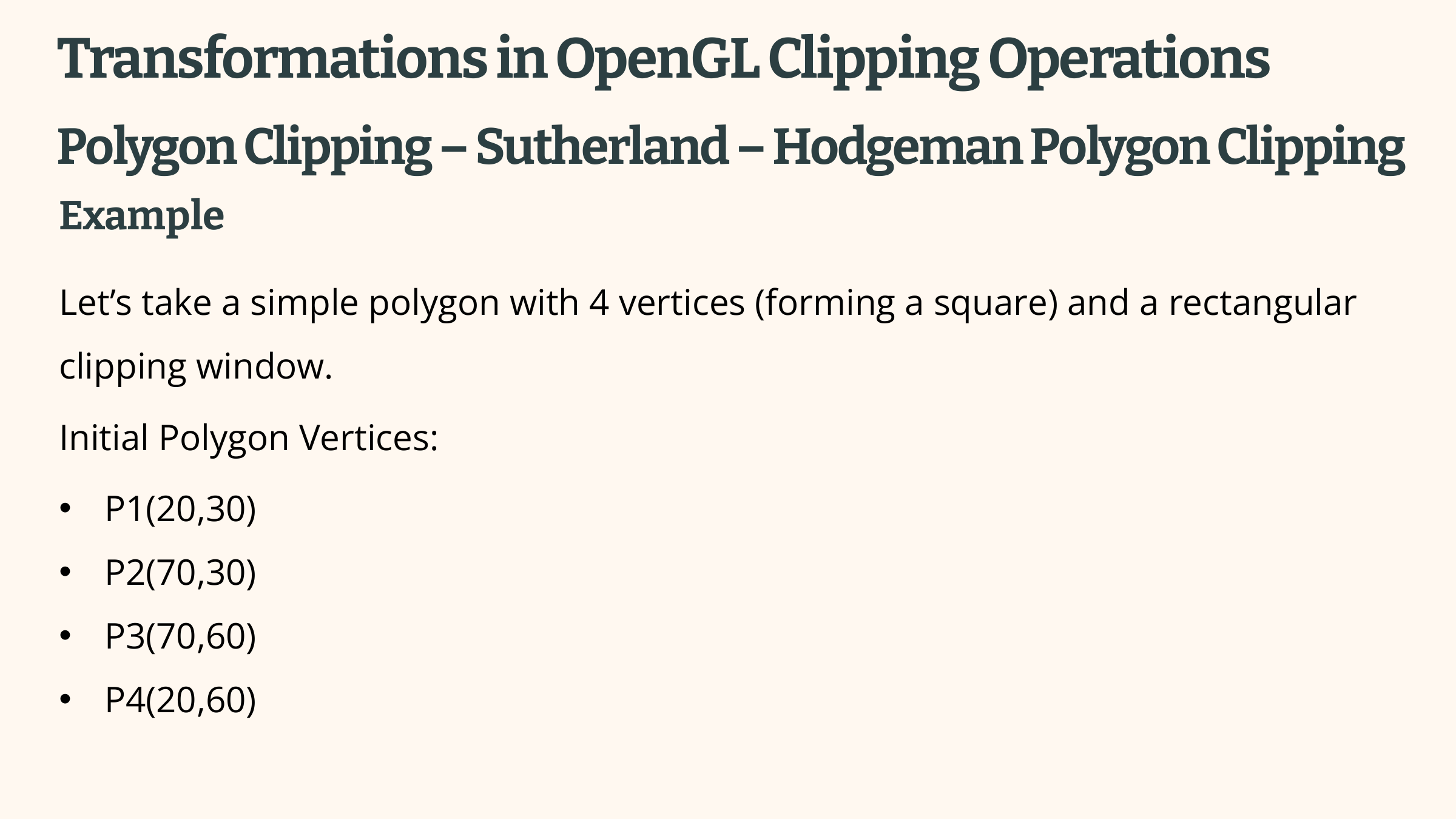

Transformations in OpenGL Clipping Operations
Polygon Clipping – Sutherland – Hodgeman Polygon Clipping
Example
Let’s take a simple polygon with 4 vertices (forming a square) and a rectangular clipping window.
Initial Polygon Vertices:
P1(20,30)
P2(70,30)
P3(70,60)
P4(20,60)